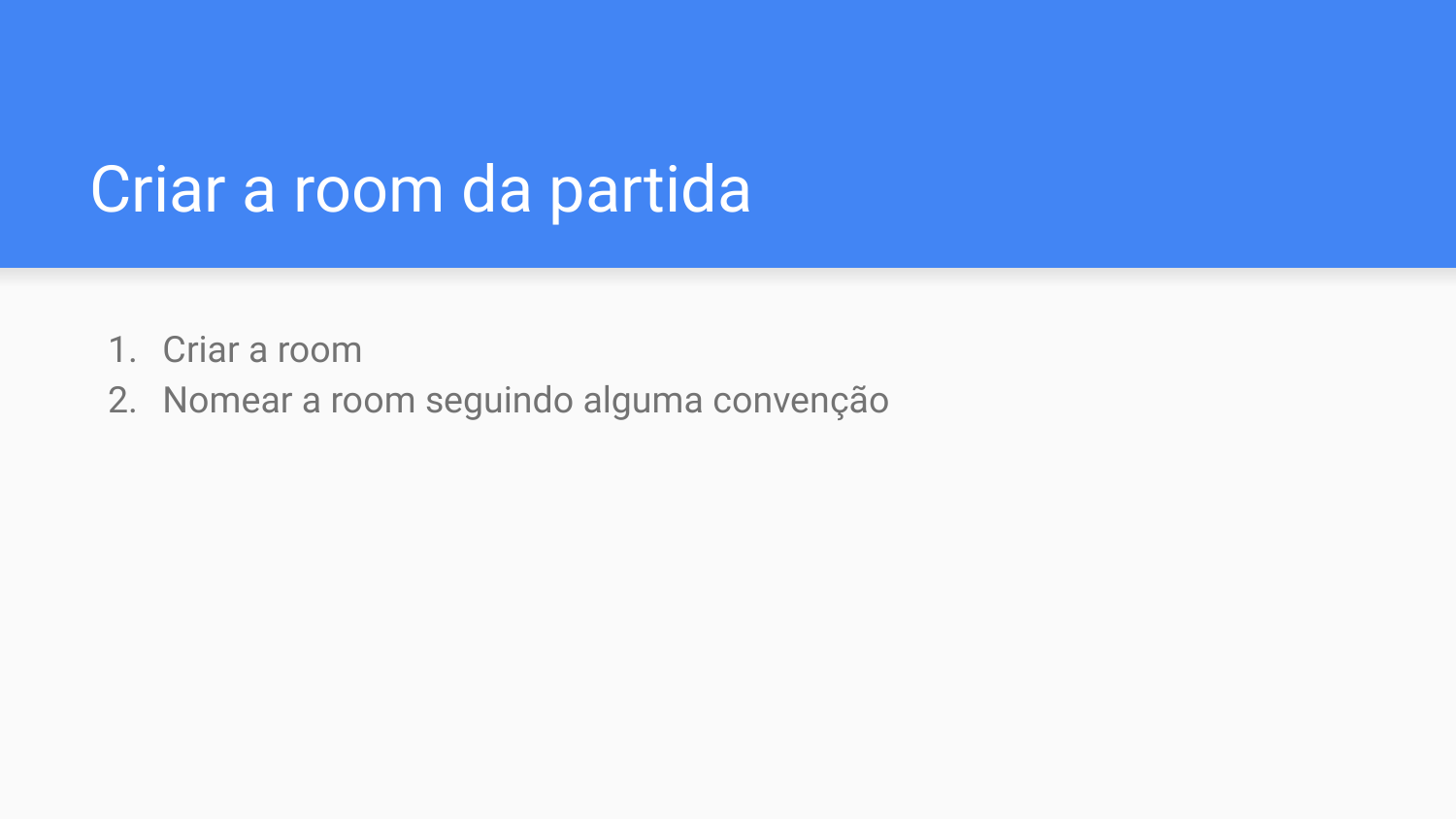

# Criar a room da partida
Criar a room
Nomear a room seguindo alguma convenção